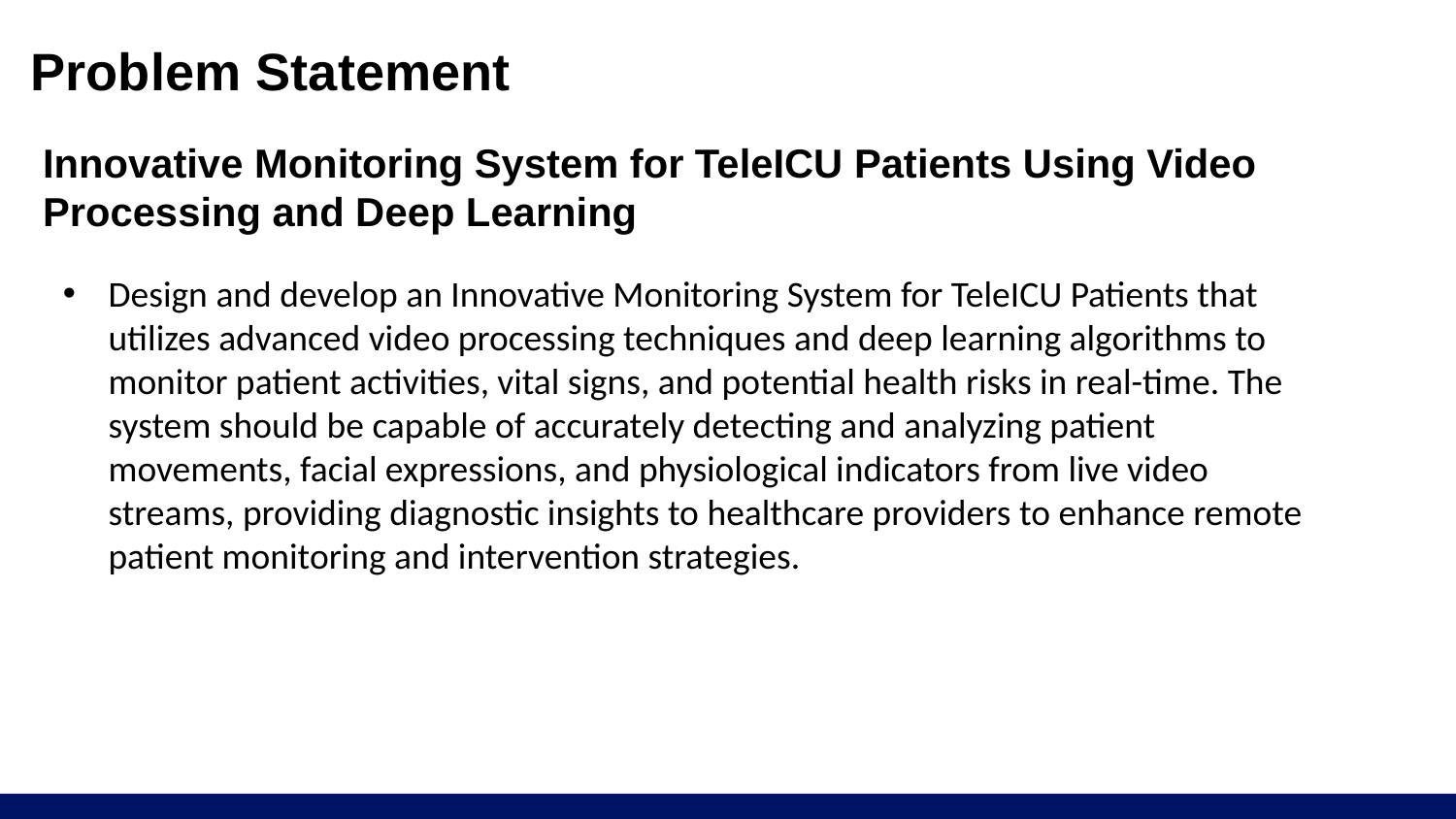

# Problem Statement
Innovative Monitoring System for TeleICU Patients Using Video Processing and Deep Learning
Design and develop an Innovative Monitoring System for TeleICU Patients that utilizes advanced video processing techniques and deep learning algorithms to monitor patient activities, vital signs, and potential health risks in real-time. The system should be capable of accurately detecting and analyzing patient movements, facial expressions, and physiological indicators from live video streams, providing diagnostic insights to healthcare providers to enhance remote patient monitoring and intervention strategies.